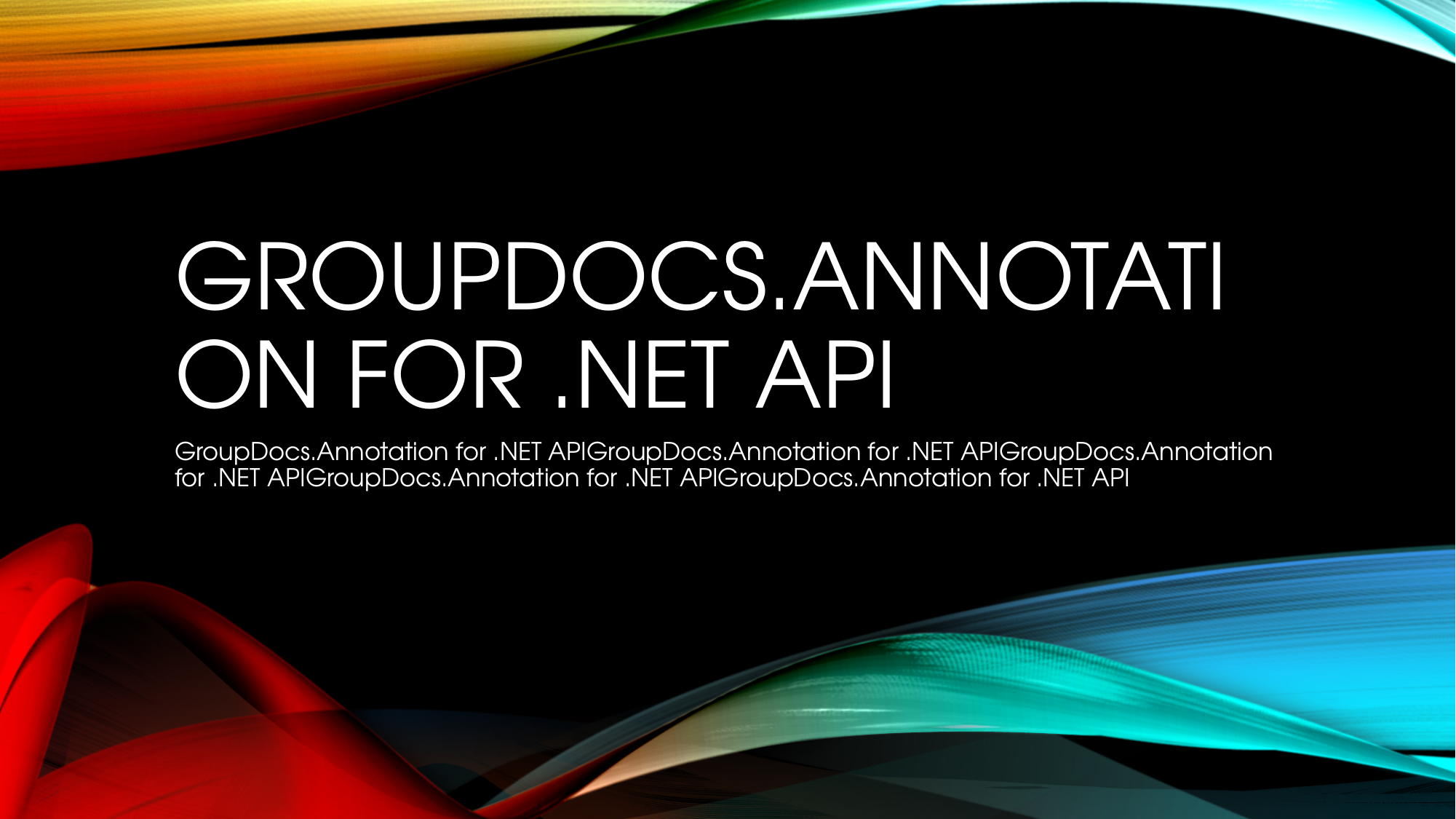

# GroupDocs.Annotation for .NET API
GroupDocs.Annotation for .NET APIGroupDocs.Annotation for .NET APIGroupDocs.Annotation for .NET APIGroupDocs.Annotation for .NET APIGroupDocs.Annotation for .NET API